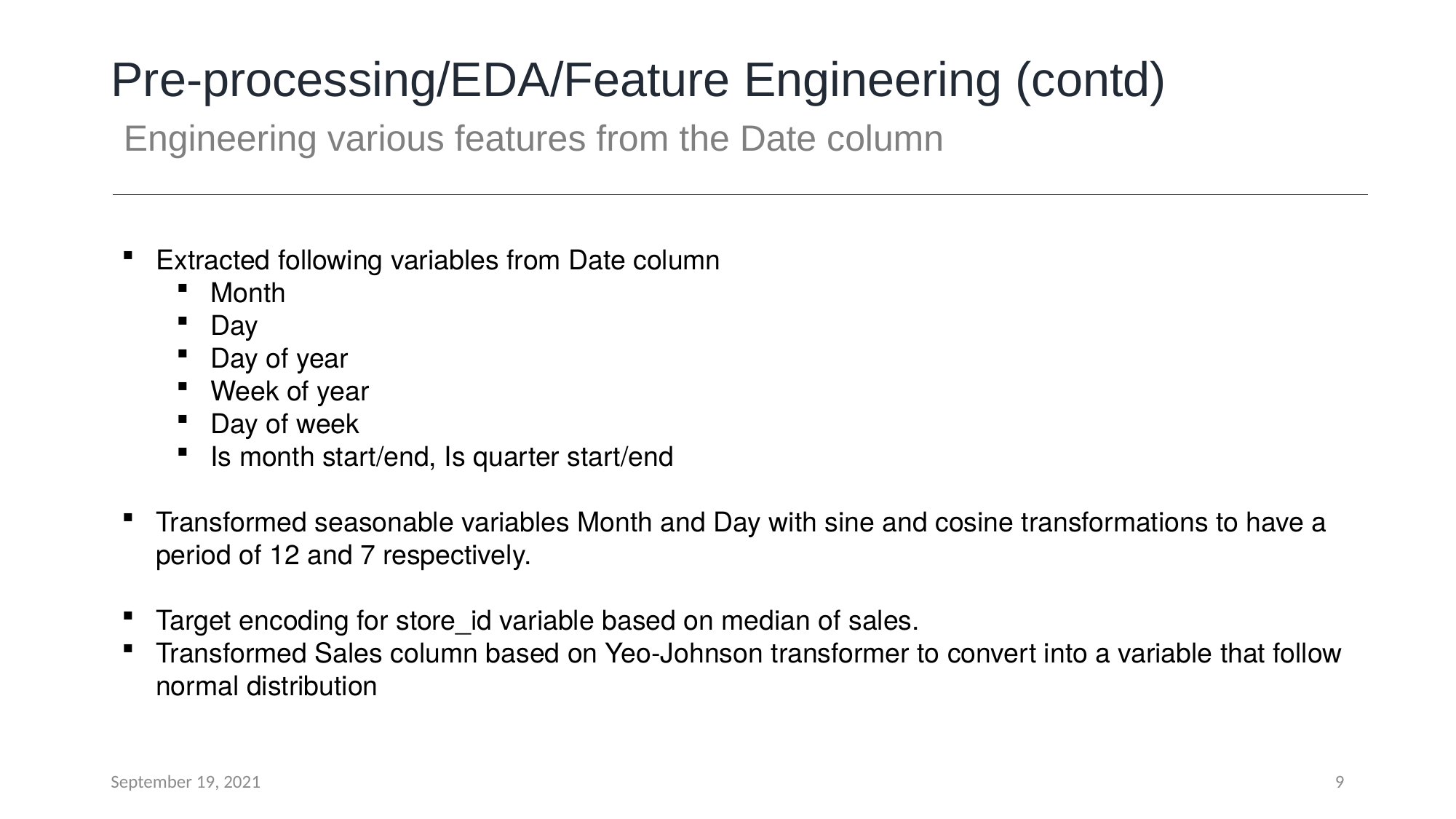

# Pre-processing/EDA/Feature Engineering (contd)

Engineering various features from the Date column
Extracted following variables from Date column
Month
Day
Day of year
Week of year
Day of week
Is month start/end, Is quarter start/end

Transformed seasonable variables Month and Day with sine and cosine transformations to have a period of 12 and 7 respectively.

Target encoding for store_id variable based on median of sales.
Transformed Sales column based on Yeo-Johnson transformer to convert into a variable that follow normal distribution

September 19, 2021
9